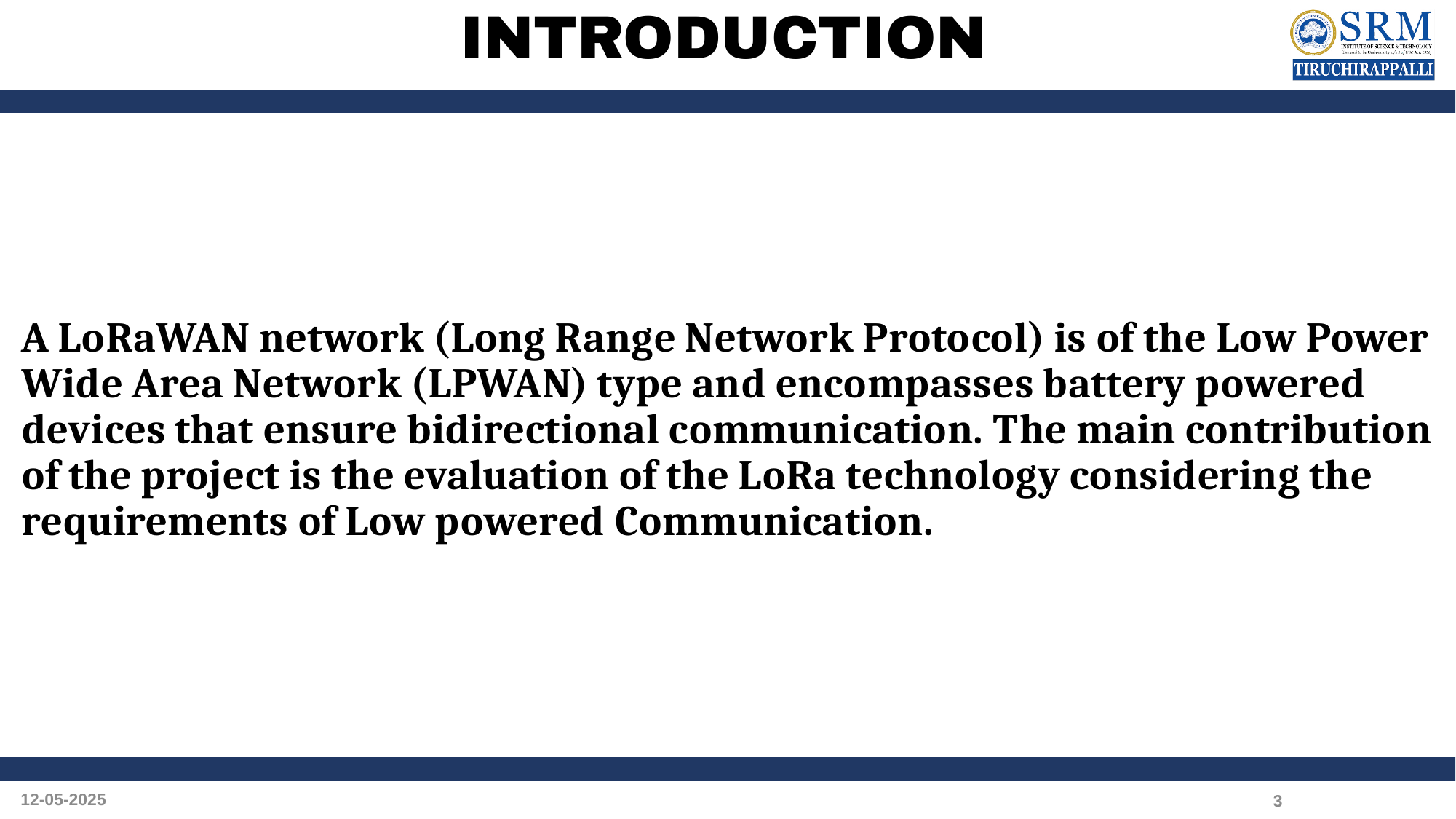

# INTRODUCTION

A LoRaWAN network (Long Range Network Protocol) is of the Low Power Wide Area Network (LPWAN) type and encompasses battery powered devices that ensure bidirectional communication. The main contribution of the project is the evaluation of the LoRa technology considering the requirements of Low powered Communication.
12-05-2025
3